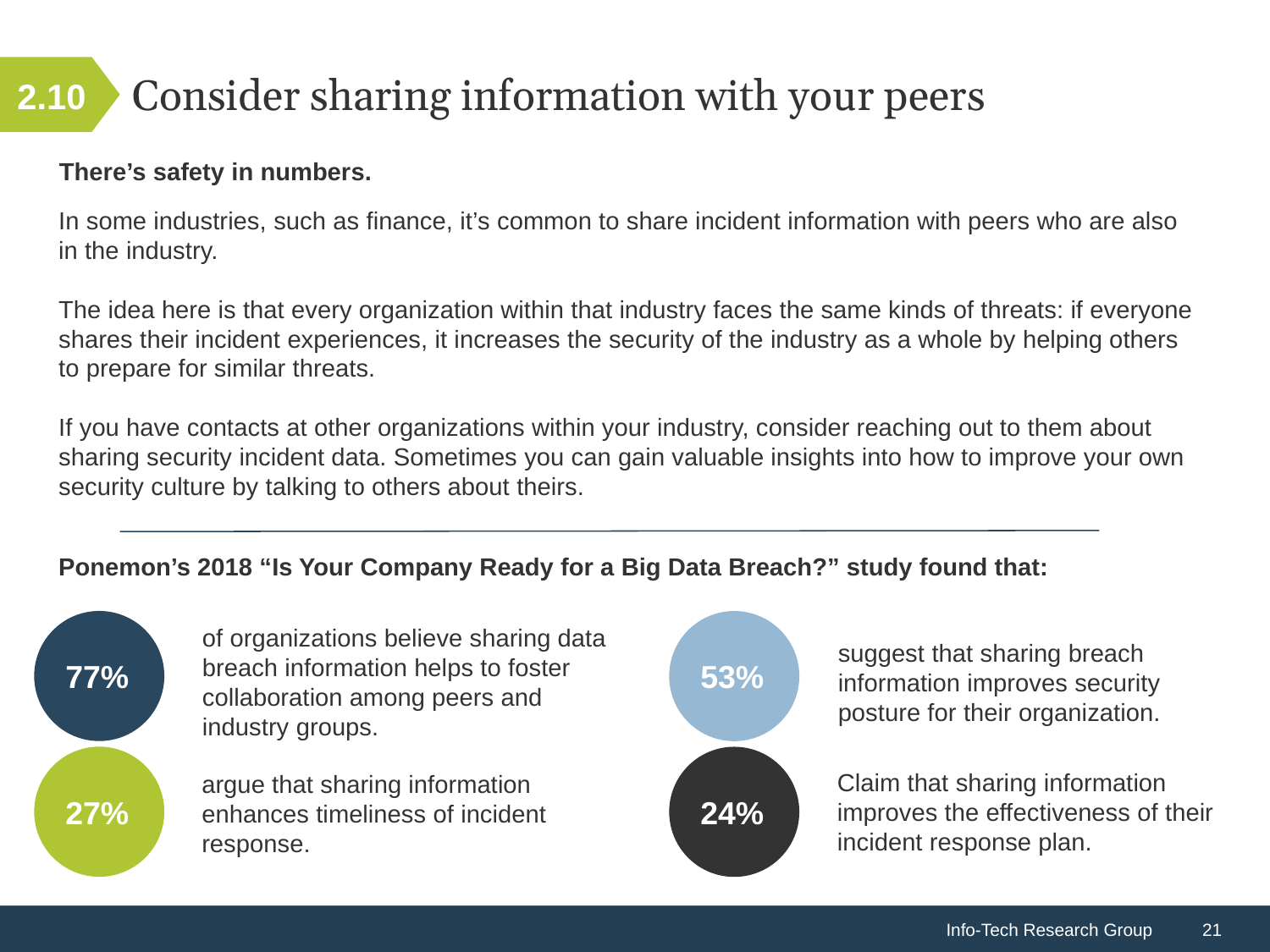

2.10
# Consider sharing information with your peers
There’s safety in numbers.
In some industries, such as finance, it’s common to share incident information with peers who are also in the industry.

The idea here is that every organization within that industry faces the same kinds of threats: if everyone shares their incident experiences, it increases the security of the industry as a whole by helping others to prepare for similar threats.
If you have contacts at other organizations within your industry, consider reaching out to them about sharing security incident data. Sometimes you can gain valuable insights into how to improve your own security culture by talking to others about theirs.

Ponemon’s 2018 “Is Your Company Ready for a Big Data Breach?” study found that:
77%
53%
of organizations believe sharing data breach information helps to foster collaboration among peers and industry groups.
suggest that sharing breach information improves security posture for their organization.
27%
24%
Claim that sharing information improves the effectiveness of their incident response plan.
argue that sharing information enhances timeliness of incident response.